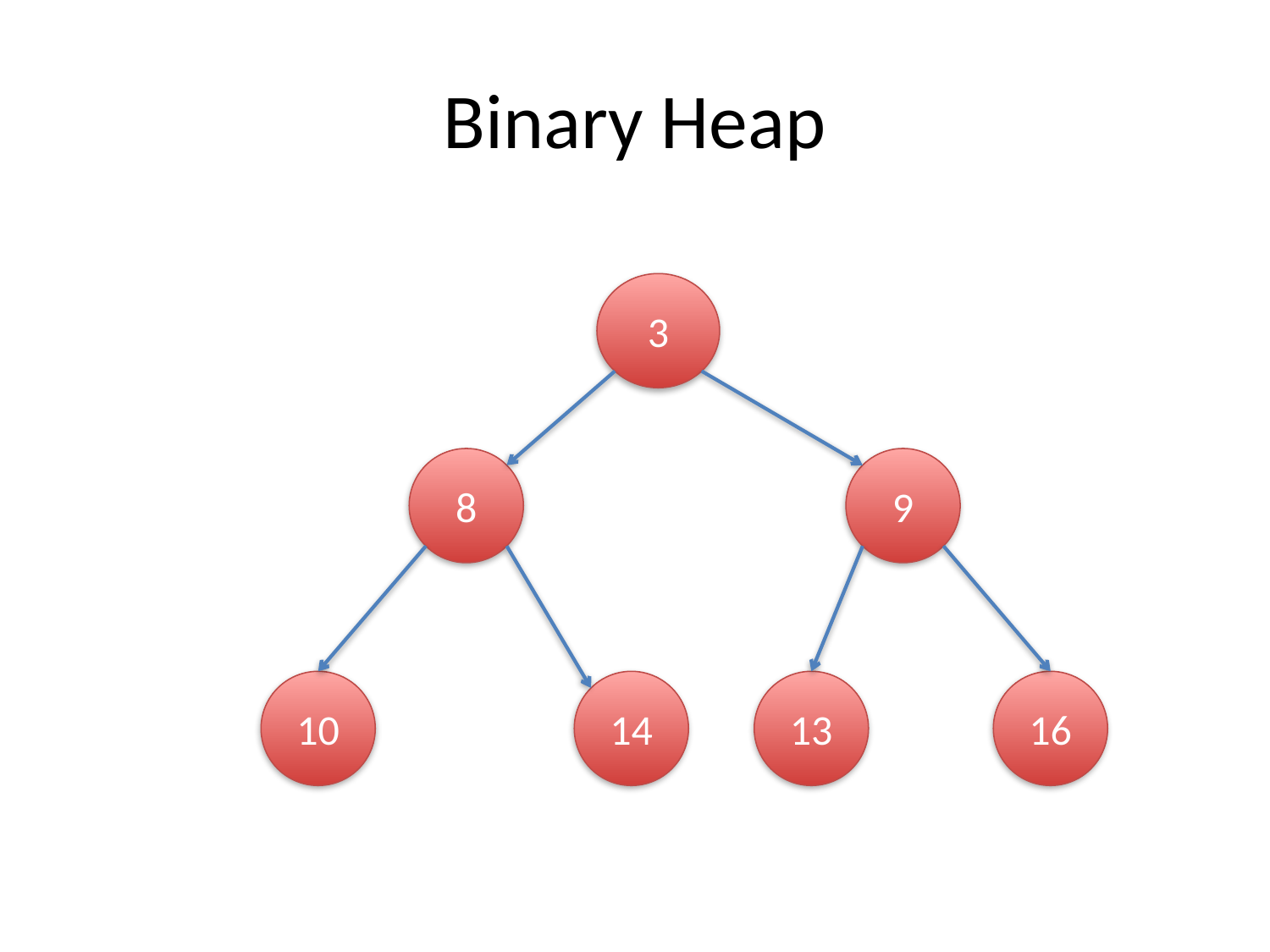

# Binary Heap

3
8
9
10
14
13
16